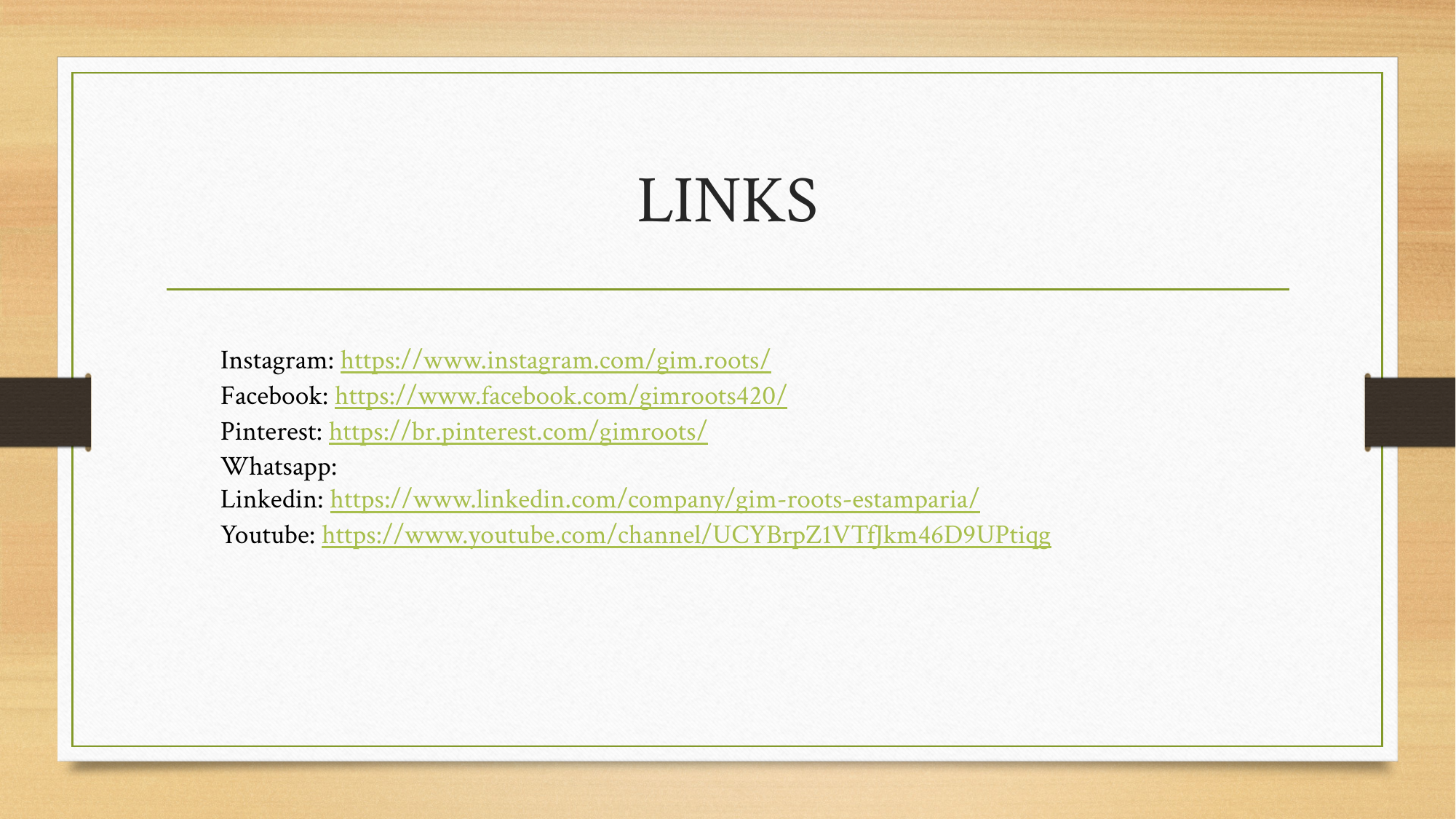

# LINKS
Instagram: https://www.instagram.com/gim.roots/
Facebook: https://www.facebook.com/gimroots420/
Pinterest: https://br.pinterest.com/gimroots/
Whatsapp:
Linkedin: https://www.linkedin.com/company/gim-roots-estamparia/
Youtube: https://www.youtube.com/channel/UCYBrpZ1VTfJkm46D9UPtiqg